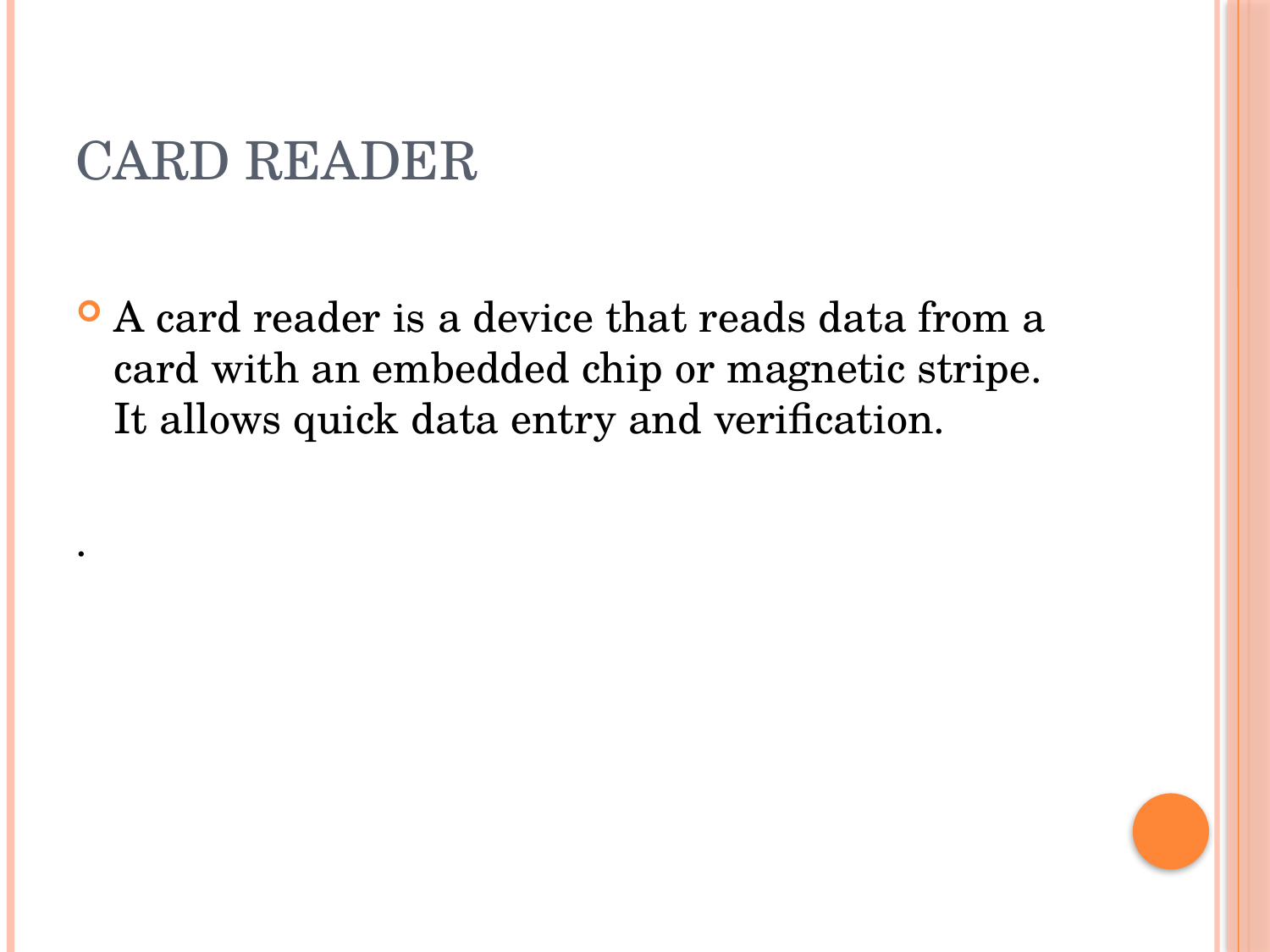

# Card Reader

A card reader is a device that reads data from a card with an embedded chip or magnetic stripe. It allows quick data entry and verification.

.